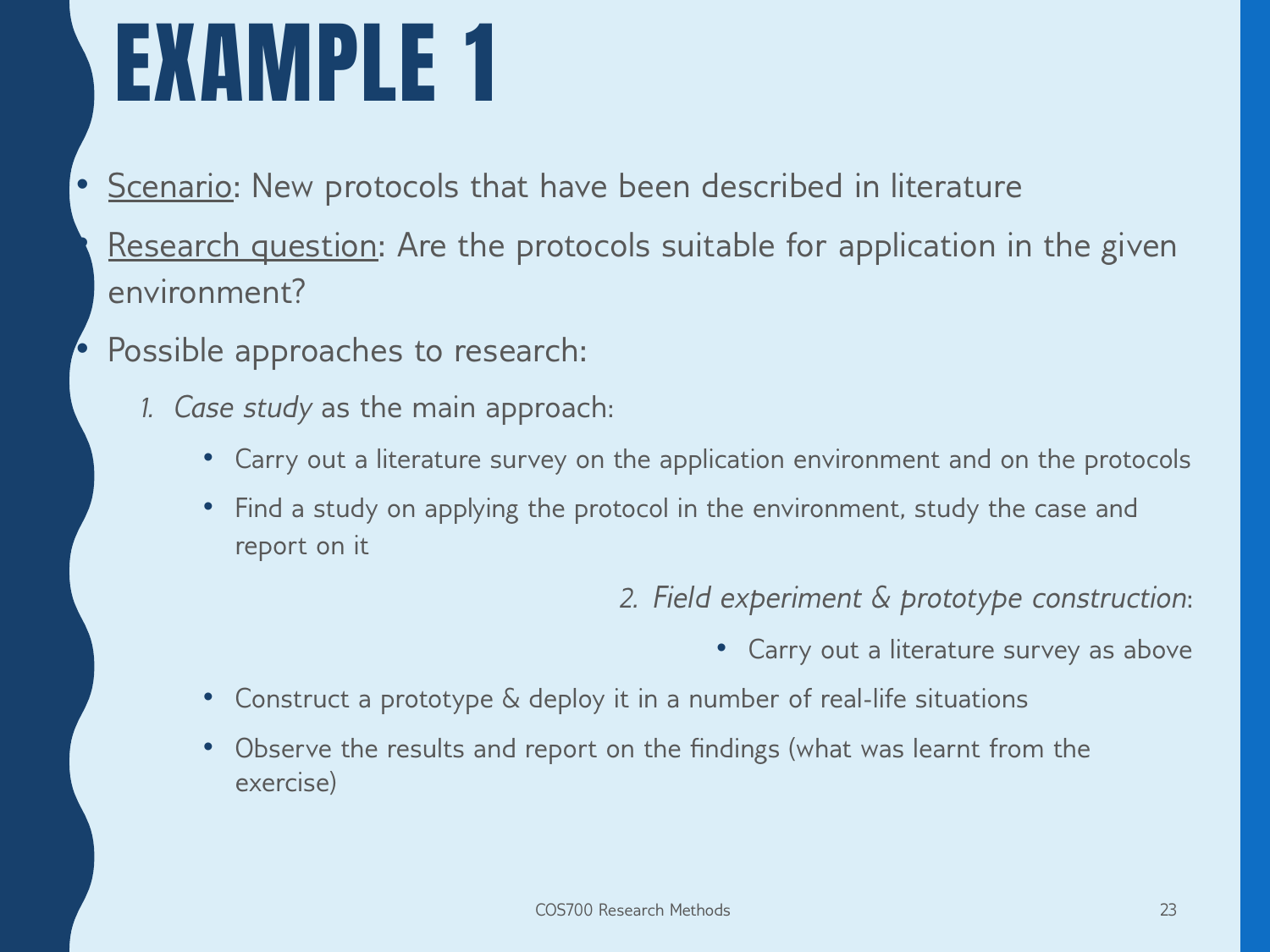

# EXAMPLE 1
Scenario: New protocols that have been described in literature
Research question: Are the protocols suitable for application in the given environment?
Possible approaches to research:
Case study as the main approach:
Carry out a literature survey on the application environment and on the protocols
Find a study on applying the protocol in the environment, study the case and report on it
Field experiment & prototype construction:
Carry out a literature survey as above
Construct a prototype & deploy it in a number of real-life situations
Observe the results and report on the findings (what was learnt from the exercise)
COS700 Research Methods
23